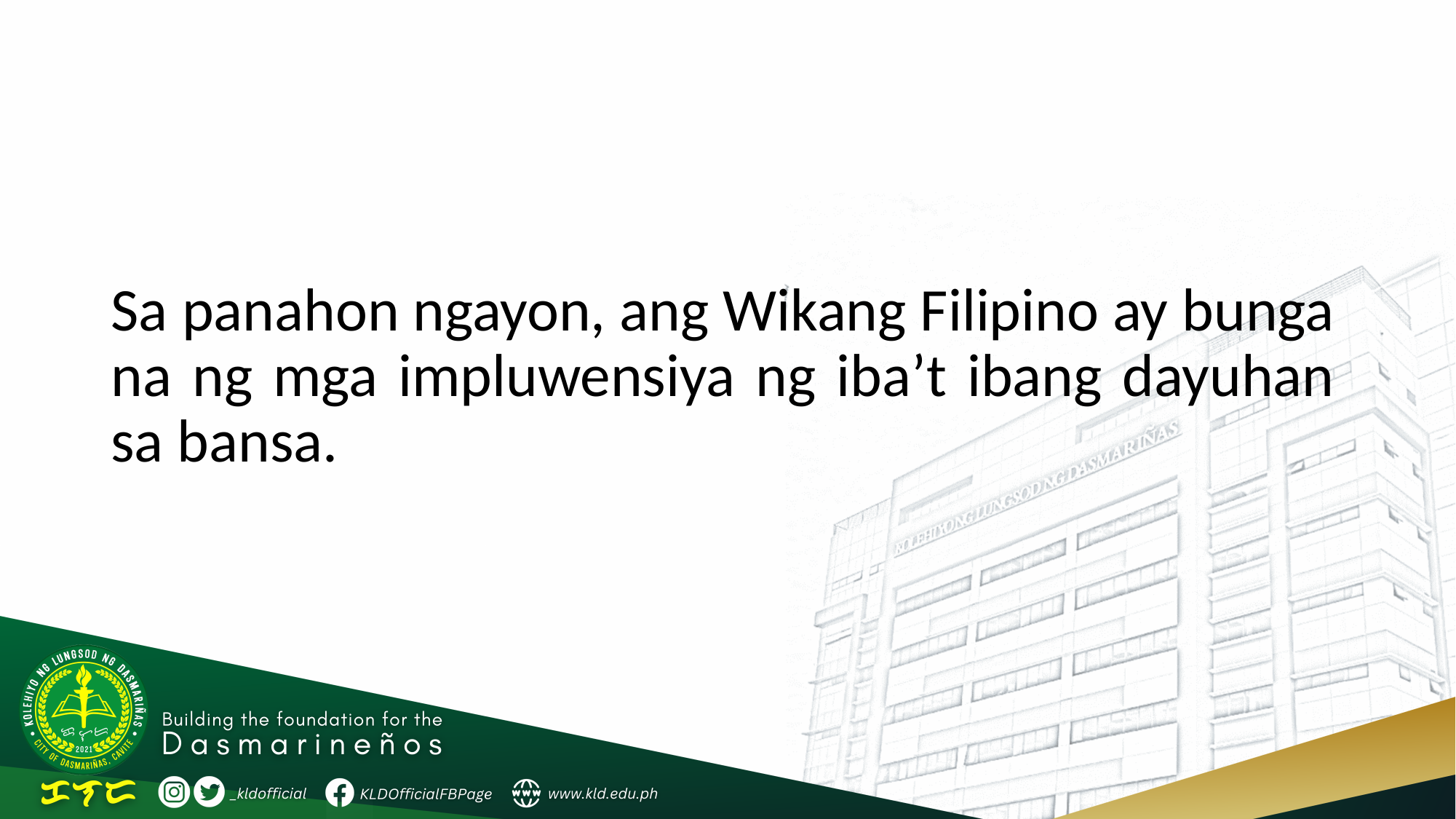

Sa panahon ngayon, ang Wikang Filipino ay bunga na ng mga impluwensiya ng iba’t ibang dayuhan sa bansa.